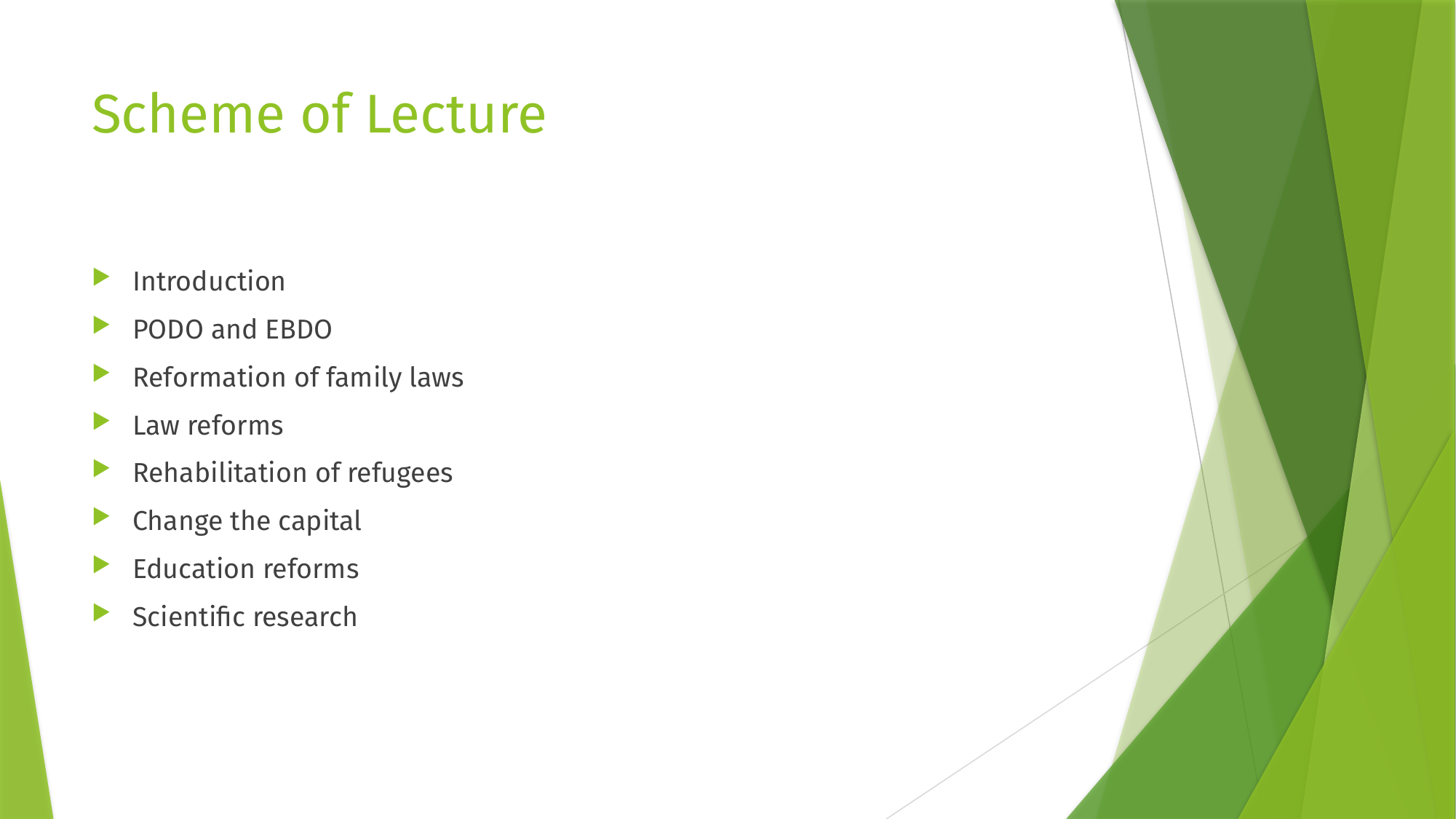

# Scheme of Lecture
Introduction
PODO and EBDO
Reformation of family laws
Law reforms
Rehabilitation of refugees
Change the capital
Education reforms
Scientific research